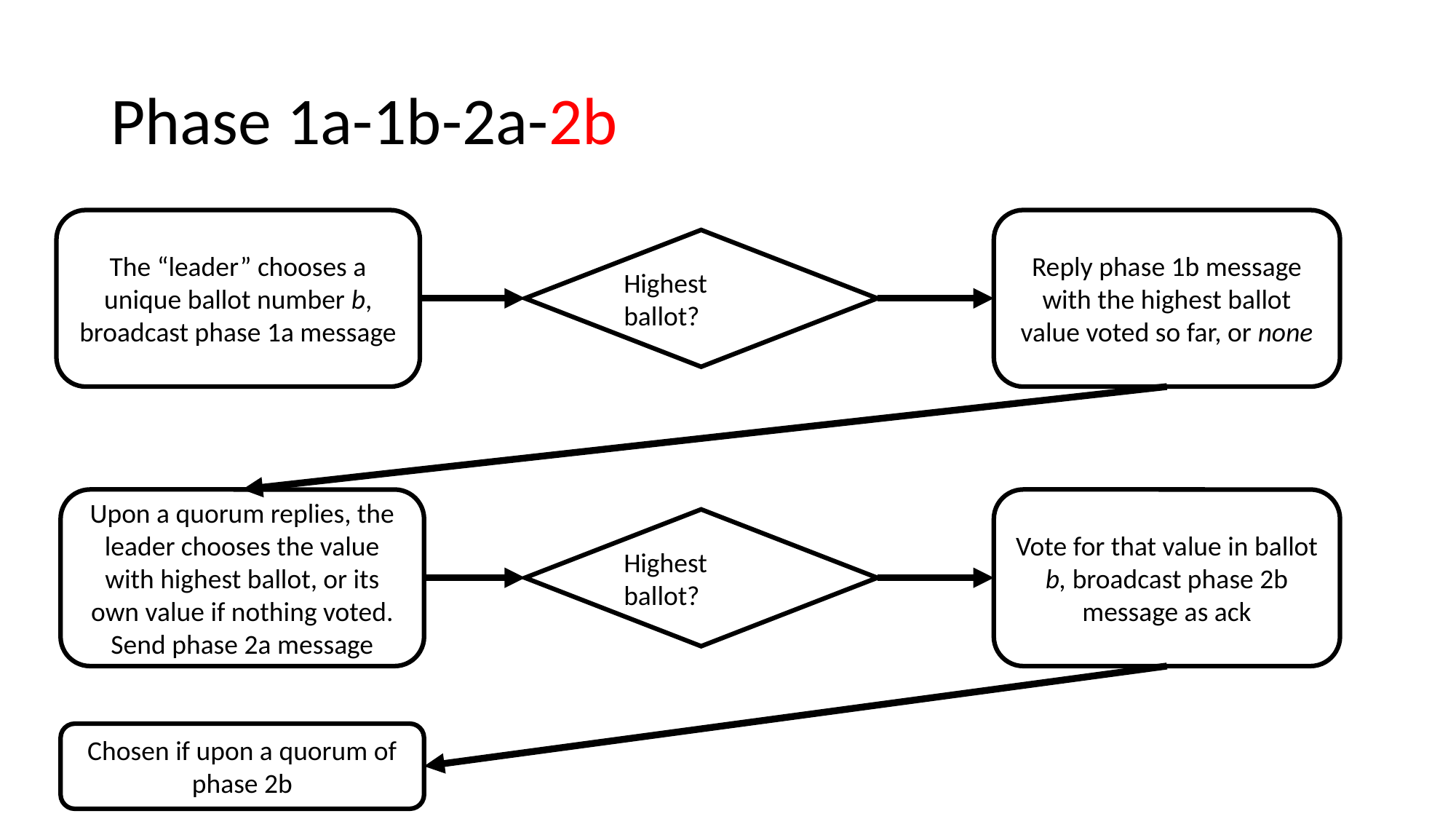

# Phase 1a-1b-2a-2b
The “leader” chooses a unique ballot number b, broadcast phase 1a message
Reply phase 1b message with the highest ballot value voted so far, or none
Highest ballot?
Upon a quorum replies, the leader chooses the value with highest ballot, or its own value if nothing voted. Send phase 2a message
Vote for that value in ballot b, broadcast phase 2b message as ack
Highest ballot?
Chosen if upon a quorum of phase 2b